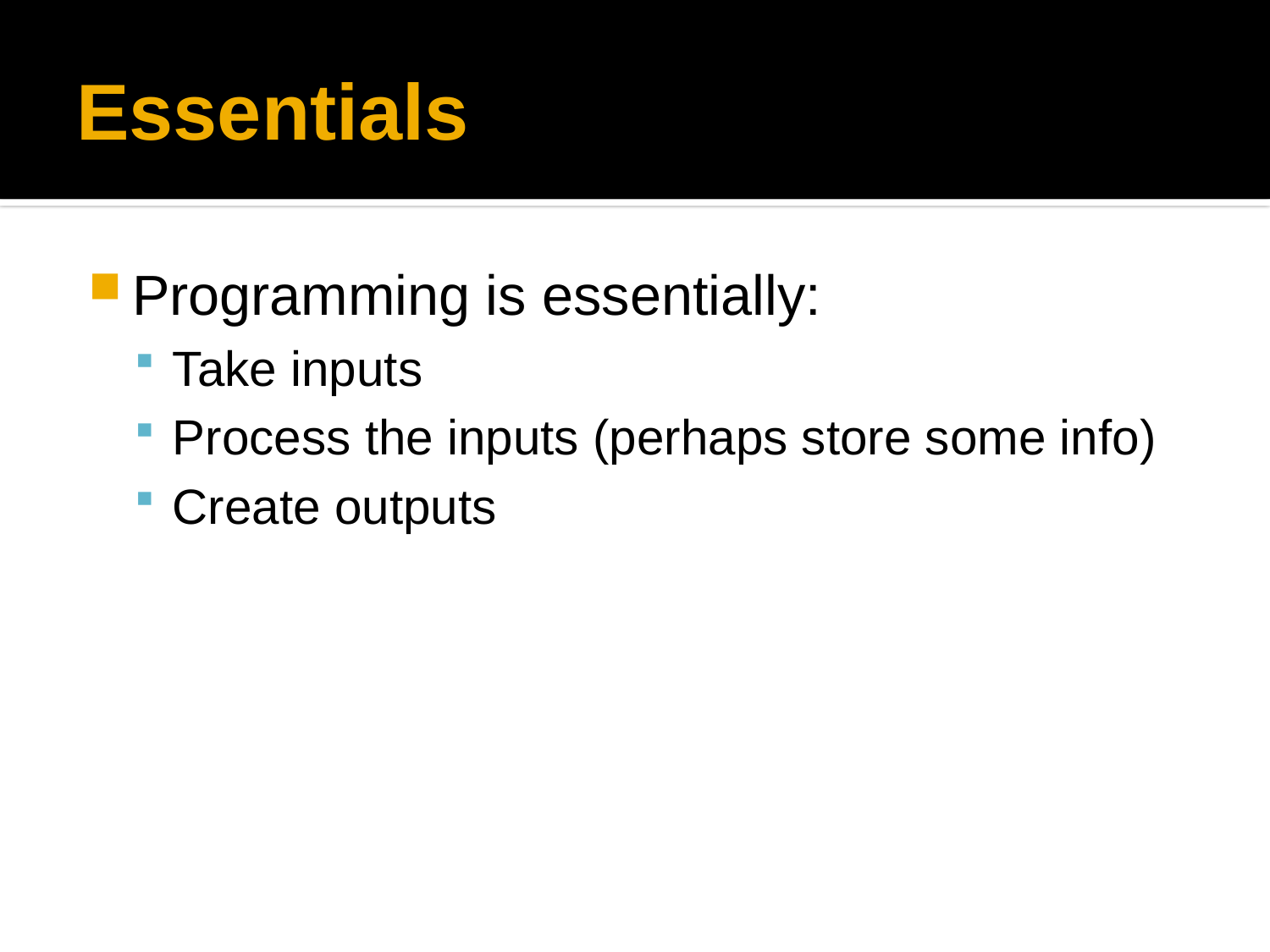

# Essentials
Programming is essentially:
Take inputs
Process the inputs (perhaps store some info)
Create outputs